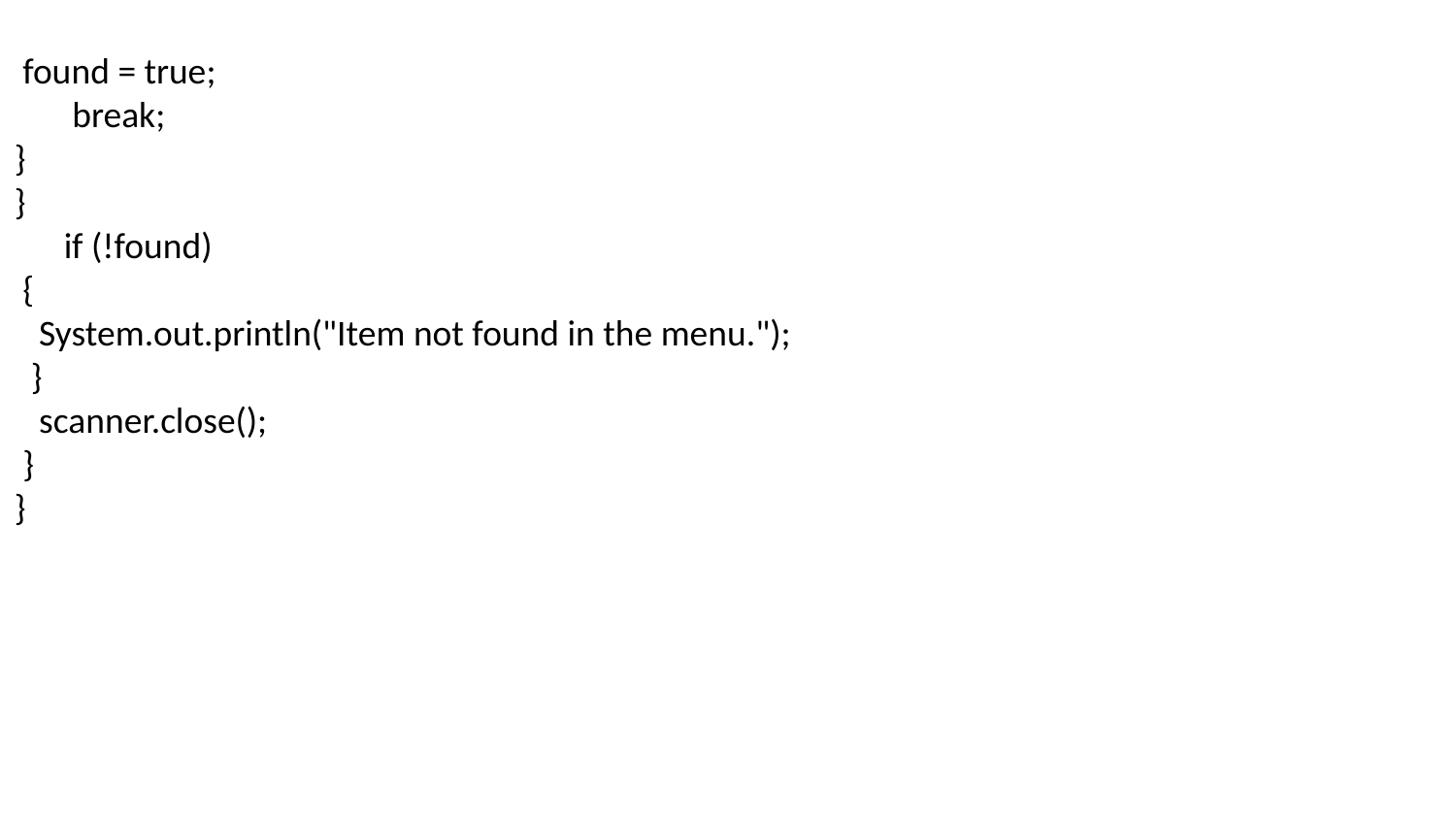

found = true;
       break;
}
}
      if (!found)
 {
   System.out.println("Item not found in the menu.");
  }
   scanner.close();
 }
}